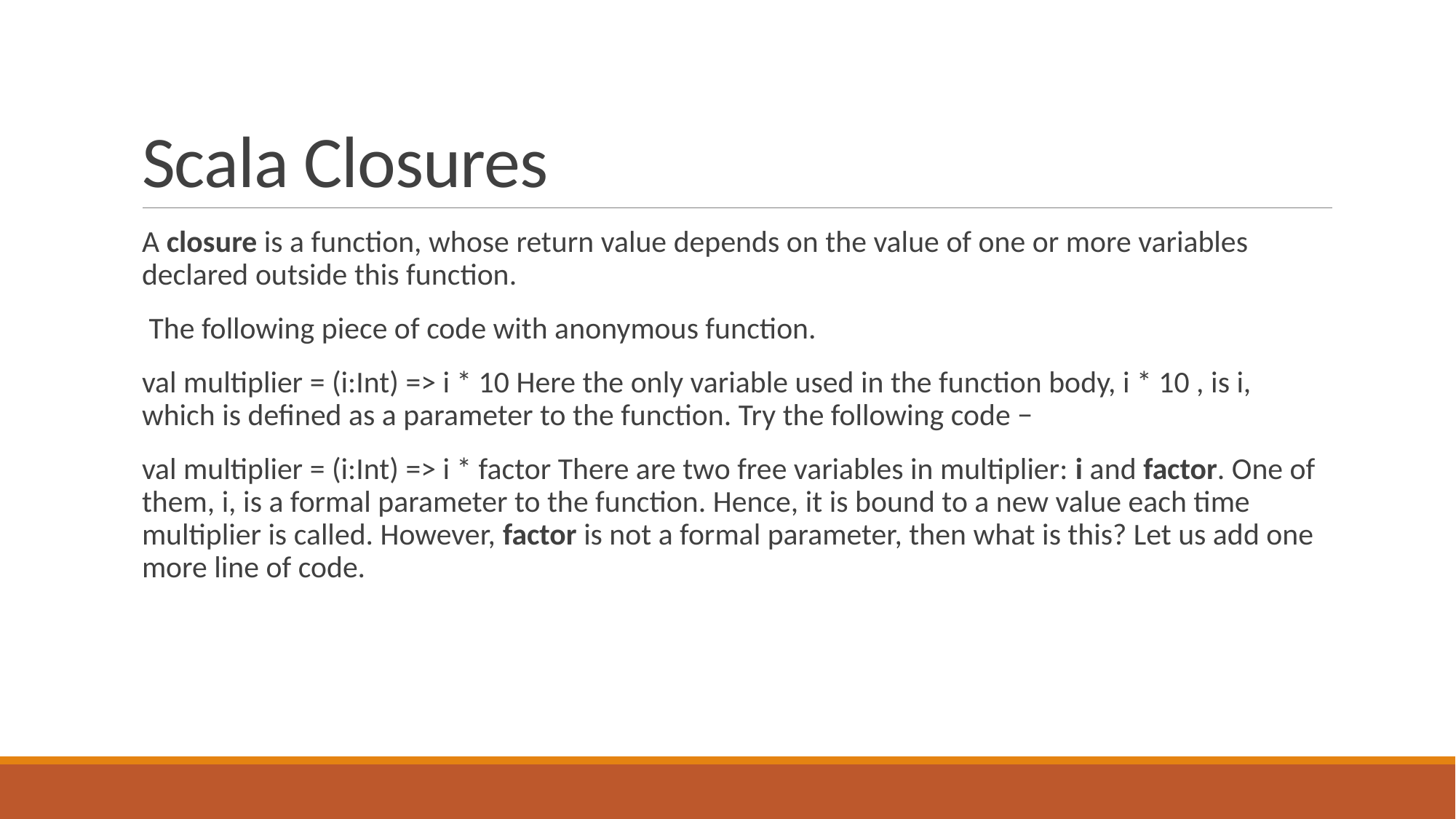

# Scala Closures
A closure is a function, whose return value depends on the value of one or more variables declared outside this function.
 The following piece of code with anonymous function.
val multiplier = (i:Int) => i * 10 Here the only variable used in the function body, i * 10 , is i, which is defined as a parameter to the function. Try the following code −
val multiplier = (i:Int) => i * factor There are two free variables in multiplier: i and factor. One of them, i, is a formal parameter to the function. Hence, it is bound to a new value each time multiplier is called. However, factor is not a formal parameter, then what is this? Let us add one more line of code.